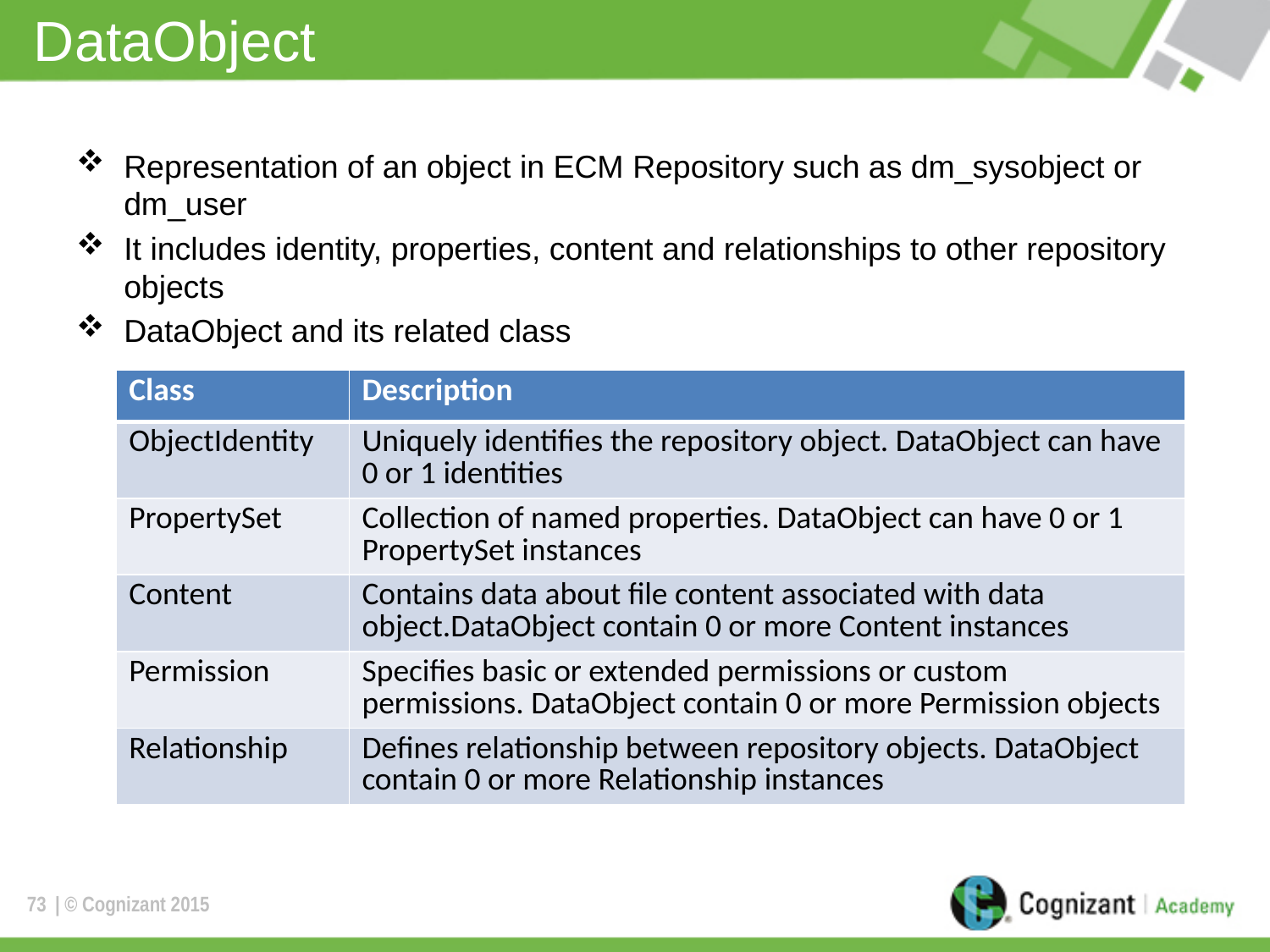

# DataObject

Representation of an object in ECM Repository such as dm_sysobject or dm_user
It includes identity, properties, content and relationships to other repository objects
DataObject and its related class

| Class | Description |
| --- | --- |
| ObjectIdentity | Uniquely identifies the repository object. DataObject can have 0 or 1 identities |
| PropertySet | Collection of named properties. DataObject can have 0 or 1 PropertySet instances |
| Content | Contains data about file content associated with data object.DataObject contain 0 or more Content instances |
| Permission | Specifies basic or extended permissions or custom permissions. DataObject contain 0 or more Permission objects |
| Relationship | Defines relationship between repository objects. DataObject contain 0 or more Relationship instances |
73
| © Cognizant 2015